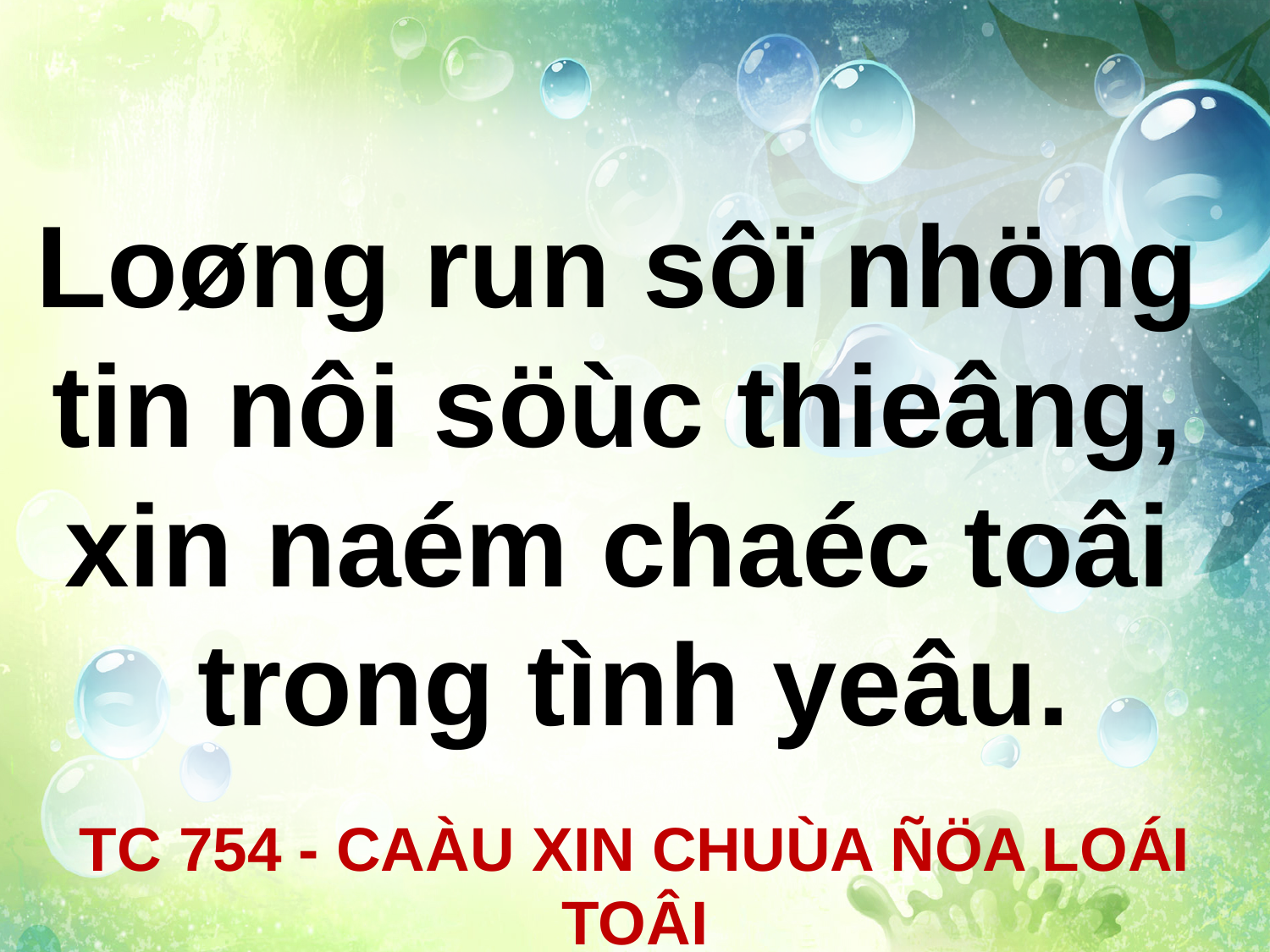

Loøng run sôï nhöng
tin nôi söùc thieâng,
xin naém chaéc toâi
trong tình yeâu.
TC 754 - CAÀU XIN CHUÙA ÑÖA LOÁI TOÂI